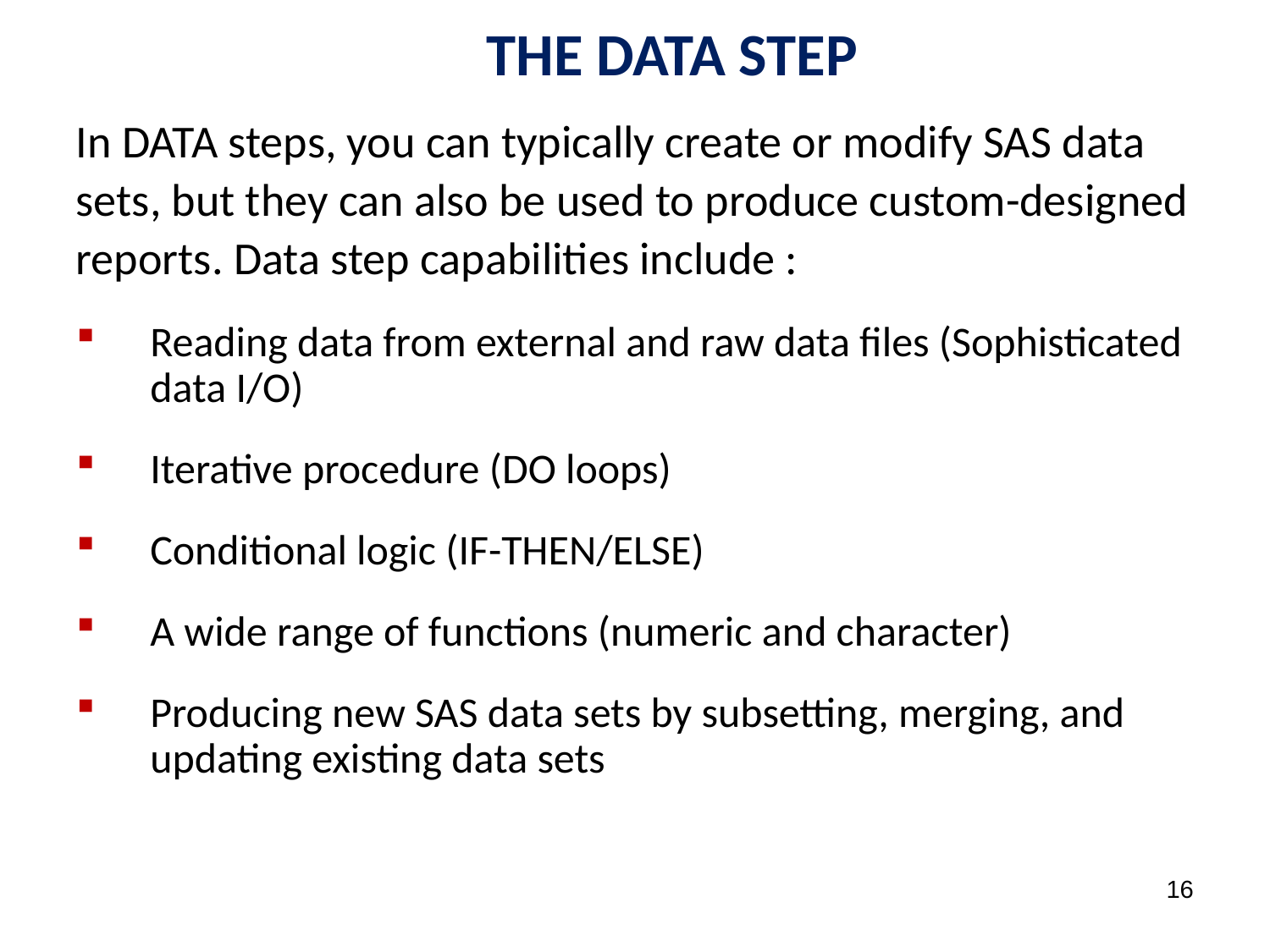

THE DATA STEP
In DATA steps, you can typically create or modify SAS data
sets, but they can also be used to produce custom-designed
reports. Data step capabilities include :

Reading data from external and raw data files (Sophisticated data I/O)

Iterative procedure (DO loops)

Conditional logic (IF-THEN/ELSE)

A wide range of functions (numeric and character)

Producing new SAS data sets by subsetting, merging, and updating existing data sets

16